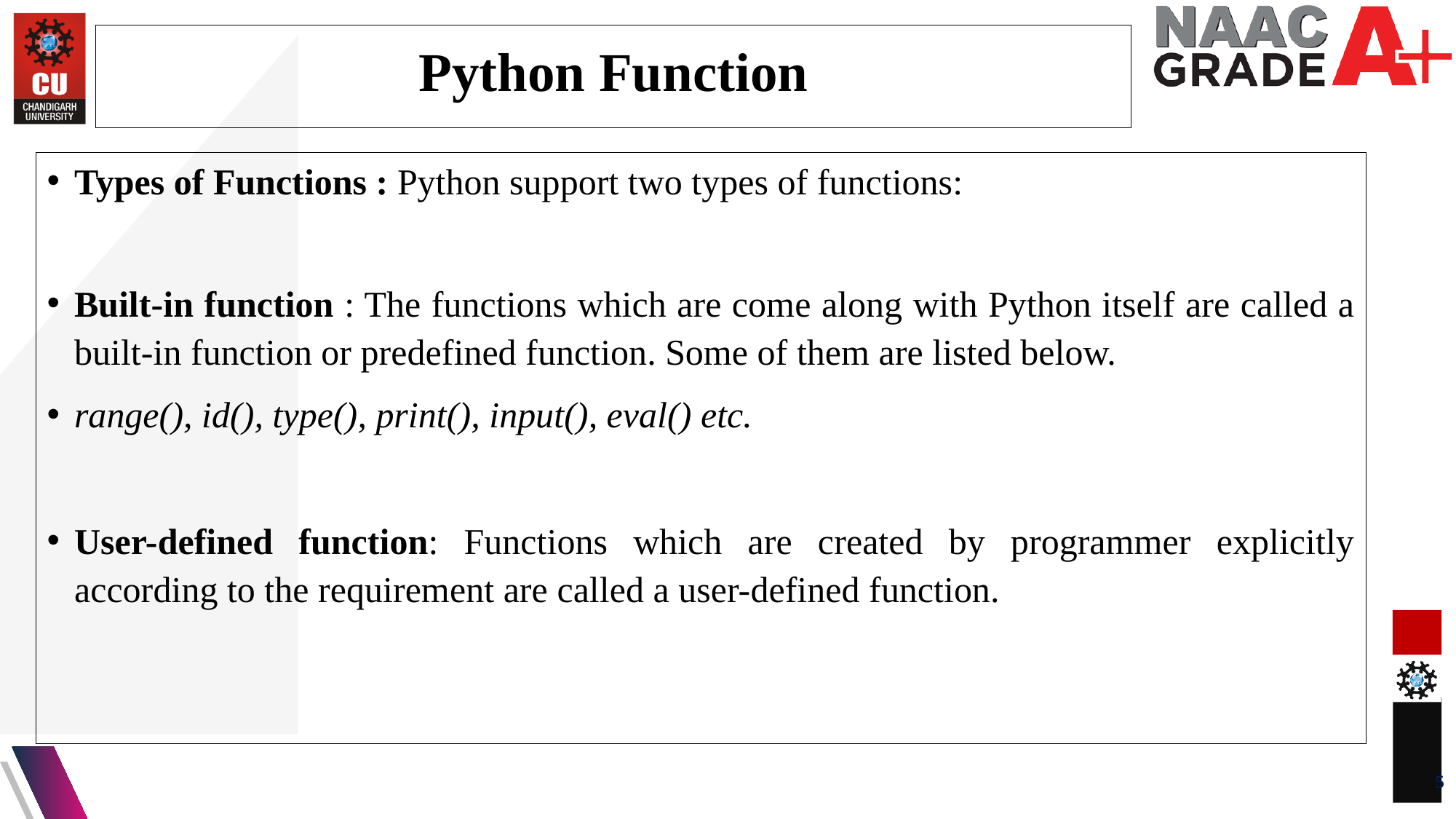

Python Function
Types of Functions : Python support two types of functions:

Built-in function : The functions which are come along with Python itself are called a built-in function or predefined function. Some of them are listed below.
range(), id(), type(), print(), input(), eval() etc.

User-defined function: Functions which are created by programmer explicitly according to the requirement are called a user-defined function.

5